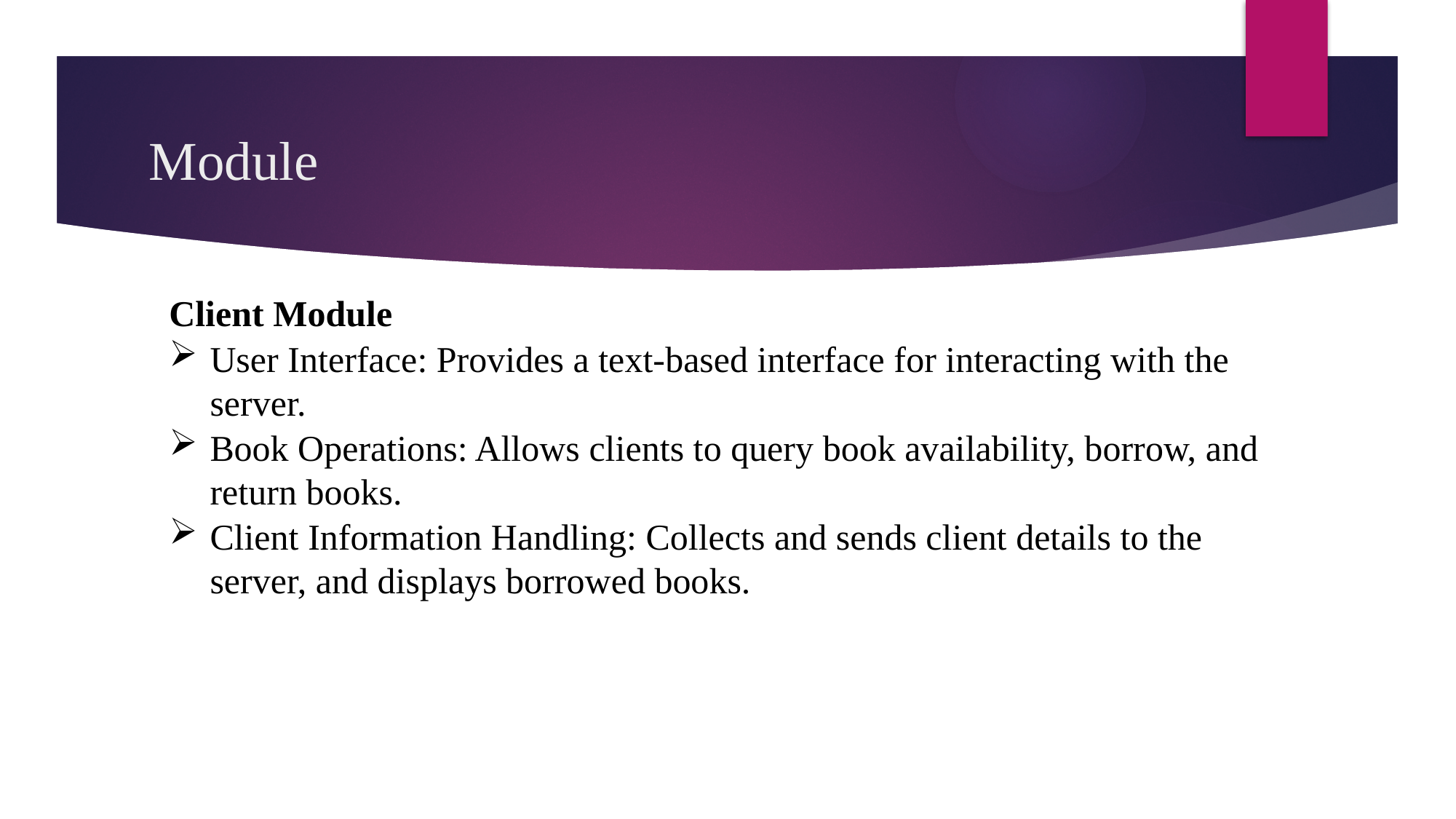

# Module
Client Module
User Interface: Provides a text-based interface for interacting with the server.
Book Operations: Allows clients to query book availability, borrow, and return books.
Client Information Handling: Collects and sends client details to the server, and displays borrowed books.